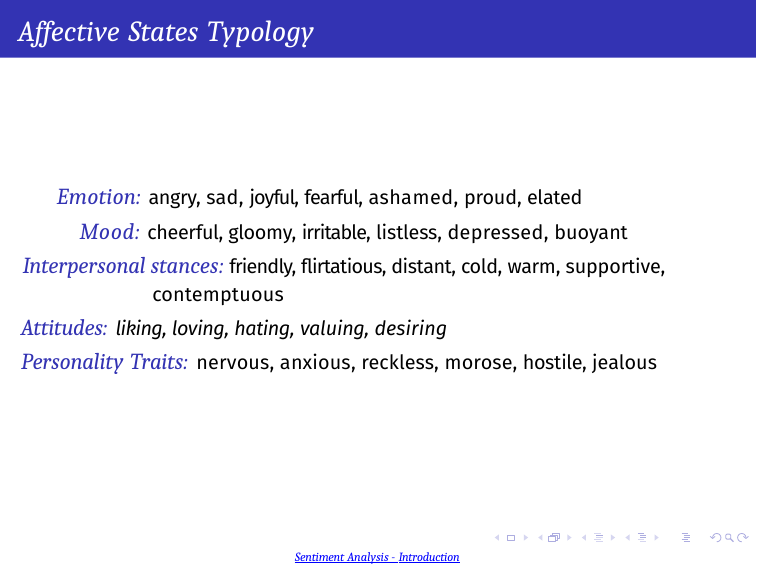

# Affective States Typology
Emotion: angry, sad, joyful, fearful, ashamed, proud, elated
Mood: cheerful, gloomy, irritable, listless, depressed, buoyant
Interpersonal stances: friendly, flirtatious, distant, cold, warm, supportive,  contemptuous
Attitudes: liking, loving, hating, valuing, desiring
Personality Traits: nervous, anxious, reckless, morose, hostile, jealous
Pawan Goyal (IIT Kharagpur)
Sentiment Analysis - Introduction
Week 12, Lecture 1
6 / 16